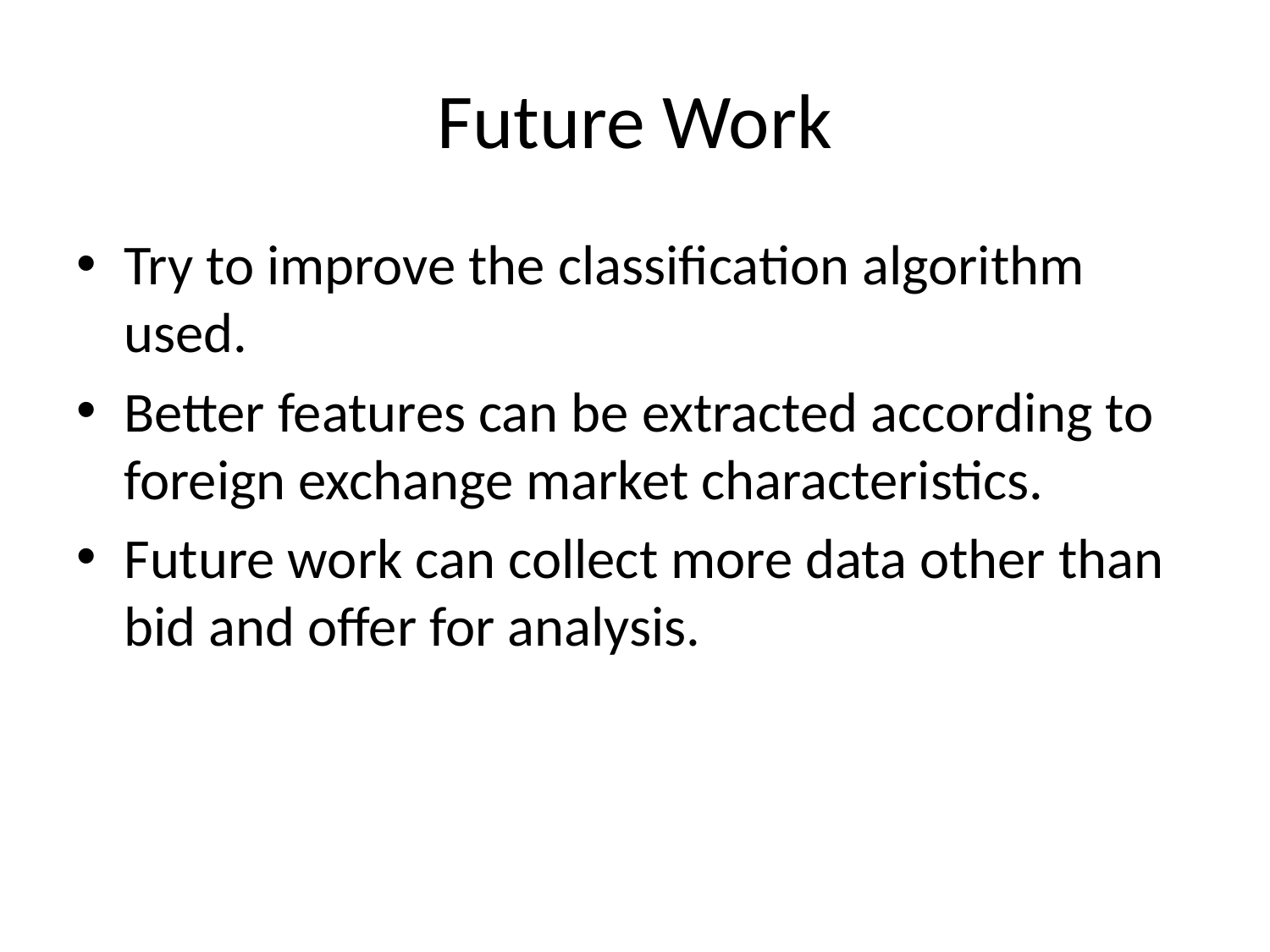

# Future Work
Try to improve the classification algorithm used.
Better features can be extracted according to foreign exchange market characteristics.
Future work can collect more data other than bid and offer for analysis.